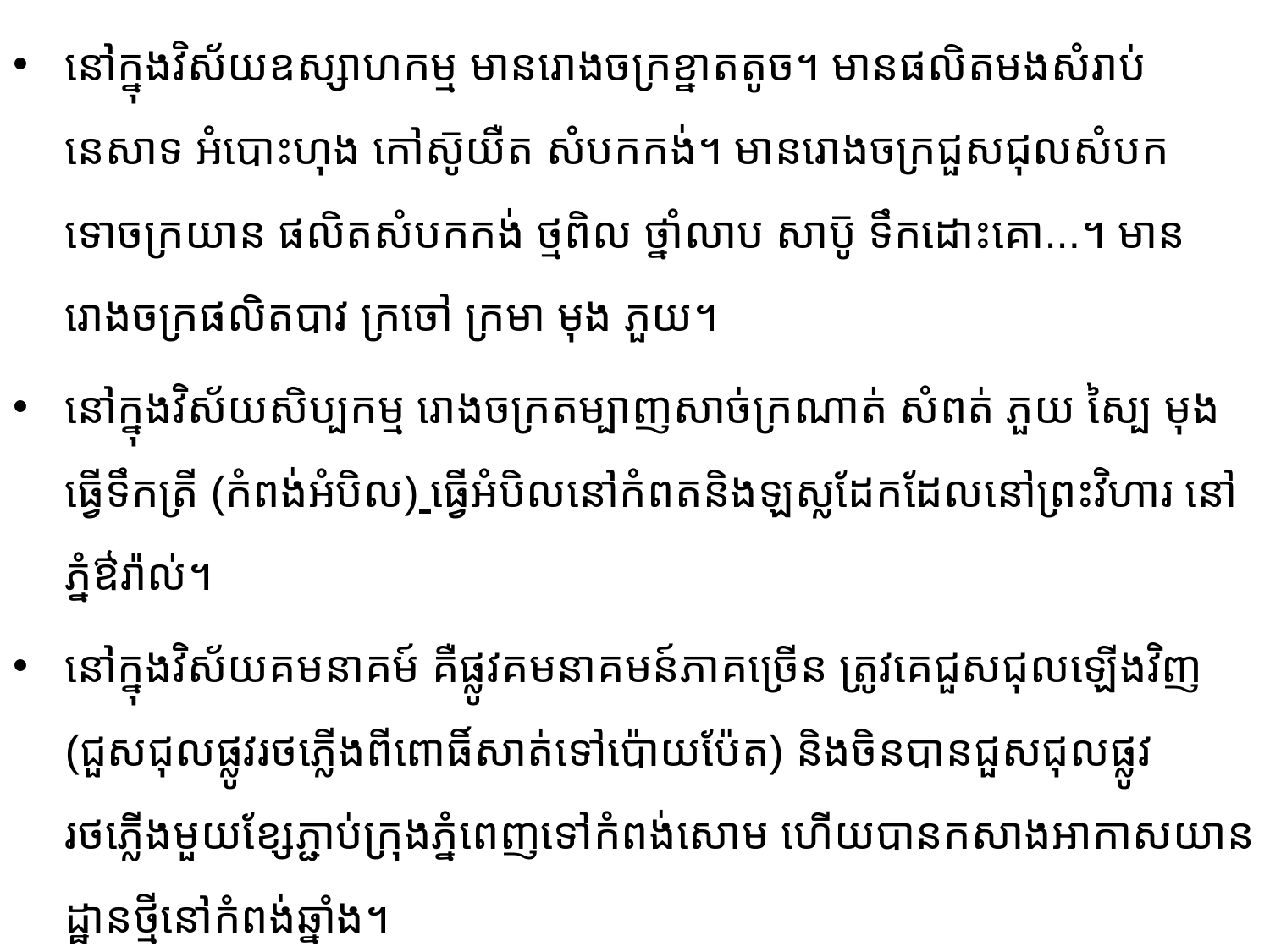

នៅក្នុងវិស័យឧស្សាហកម្ម មានរោងចក្រខ្នាតតូច។​ មានផលិតមងសំរាប់នេសាទ អំបោះហុង កៅសូ៑​យឺត សំបកកង់។ មានរោងចក្រជួសជុលសំបកទោចក្រយាន ផលិតសំបកកង់ ថ្មពិល ថ្នាំលាប សាបូ៑ ទឹកដោះ​គោ...។ មានរោងចក្រផលិតបាវ ក្រចៅ ក្រមា មុង ភួយ។
នៅក្នុងវិស័យសិប្បកម្ម រោងចក្រតម្បាញសាច់ក្រណាត់ សំពត់ ភួយ ស្បៃ​ មុង ធ្វើទឹកត្រី (កំពង់អំបិល) ធ្វើអំបិលនៅកំពតនិងឡ​ស្លដែកដែលនៅព្រះវិហារ នៅភ្នំឳរ៉ាល់។
នៅក្នុងវិស័យគមនាគម៍ គឺផ្លូវគមនាគមន៍ភាគច្រើន ត្រូវគេជួសជុលឡើងវិញ (ជួសជុលផ្លូវរថភ្លើង​ពី​ពោធិ៍​សាត់ទៅប៉ោយប៉ែត) និងចិនបានជួសជុលផ្លូវរថភ្លើងមួយខ្សែភ្ជាប់ក្រុងភ្នំពេញទៅកំពង់សោម ហើយបានកសាង​អាកាសយានដ្ឋានថ្មីនៅកំពង់ឆ្នាំង។